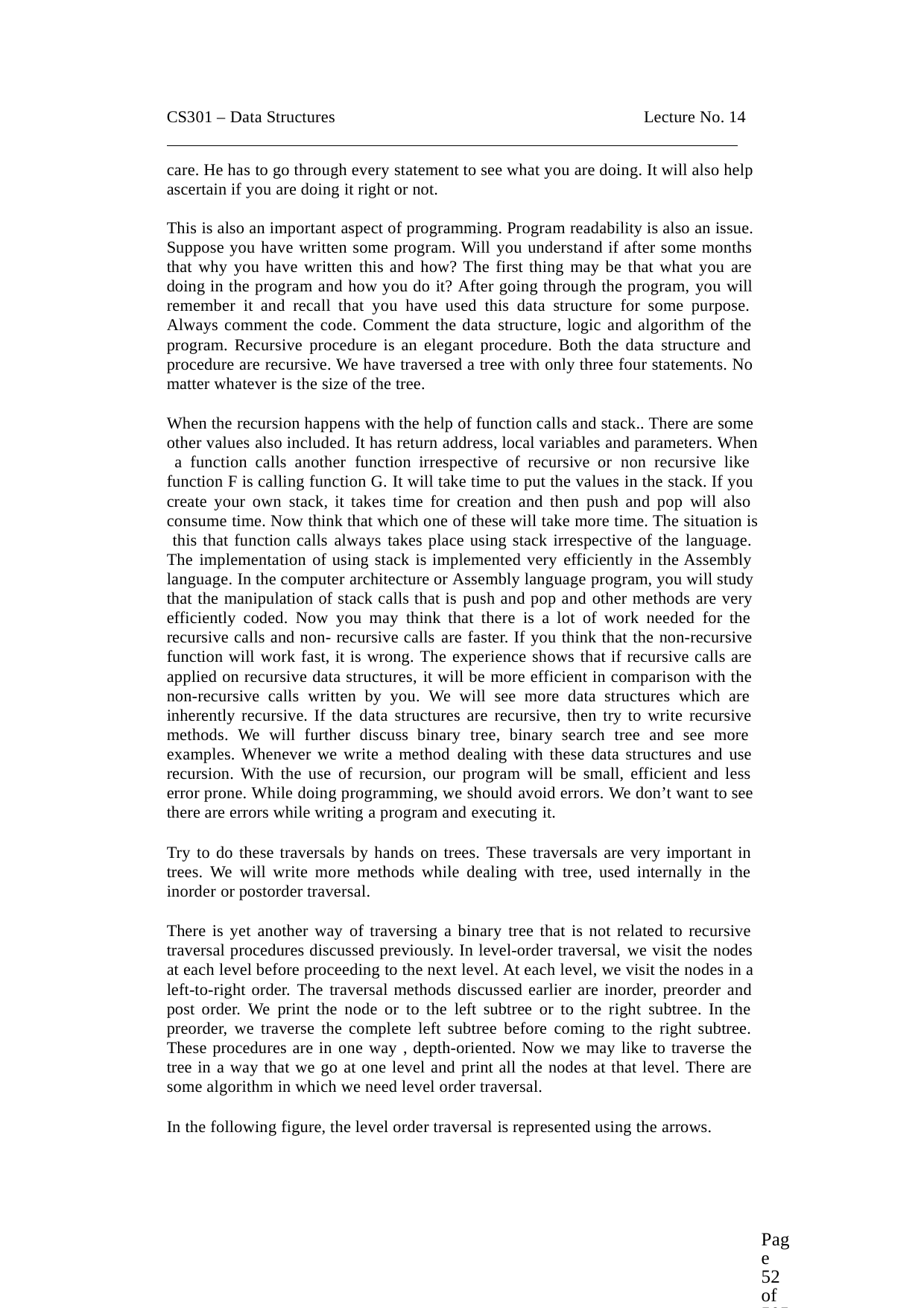

CS301 – Data Structures	Lecture No. 14

care. He has to go through every statement to see what you are doing. It will also help  ascertain if you are doing it right or not.

This is also an important aspect of programming. Program readability is also an issue.  Suppose you have written some program. Will you understand if after some months  that why you have written this and how? The first thing may be that what you are  doing in the program and how you do it? After going through the program, you will  remember it and recall that you have used this data structure for some purpose.  Always comment the code. Comment the data structure, logic and algorithm of the  program. Recursive procedure is an elegant procedure. Both the data structure and  procedure are recursive. We have traversed a tree with only three four statements. No  matter whatever is the size of the tree.

When the recursion happens with the help of function calls and stack.. There are some  other values also included. It has return address, local variables and parameters. When  a function calls another function irrespective of recursive or non recursive like  function F is calling function G. It will take time to put the values in the stack. If you  create your own stack, it takes time for creation and then push and pop will also  consume time. Now think that which one of these will take more time. The situation is  this that function calls always takes place using stack irrespective of the language.  The implementation of using stack is implemented very efficiently in the Assembly  language. In the computer architecture or Assembly language program, you will study  that the manipulation of stack calls that is push and pop and other methods are very  efficiently coded. Now you may think that there is a lot of work needed for the  recursive calls and non- recursive calls are faster. If you think that the non-recursive  function will work fast, it is wrong. The experience shows that if recursive calls are  applied on recursive data structures, it will be more efficient in comparison with the  non-recursive calls written by you. We will see more data structures which are  inherently recursive. If the data structures are recursive, then try to write recursive  methods. We will further discuss binary tree, binary search tree and see more  examples. Whenever we write a method dealing with these data structures and use  recursion. With the use of recursion, our program will be small, efficient and less  error prone. While doing programming, we should avoid errors. We don’t want to see  there are errors while writing a program and executing it.

Try to do these traversals by hands on trees. These traversals are very important in  trees. We will write more methods while dealing with tree, used internally in the  inorder or postorder traversal.

There is yet another way of traversing a binary tree that is not related to recursive  traversal procedures discussed previously. In level-order traversal, we visit the nodes  at each level before proceeding to the next level. At each level, we visit the nodes in a  left-to-right order. The traversal methods discussed earlier are inorder, preorder and  post order. We print the node or to the left subtree or to the right subtree. In the  preorder, we traverse the complete left subtree before coming to the right subtree.  These procedures are in one way , depth-oriented. Now we may like to traverse the  tree in a way that we go at one level and print all the nodes at that level. There are  some algorithm in which we need level order traversal.

In the following figure, the level order traversal is represented using the arrows.

Page 52 of 505